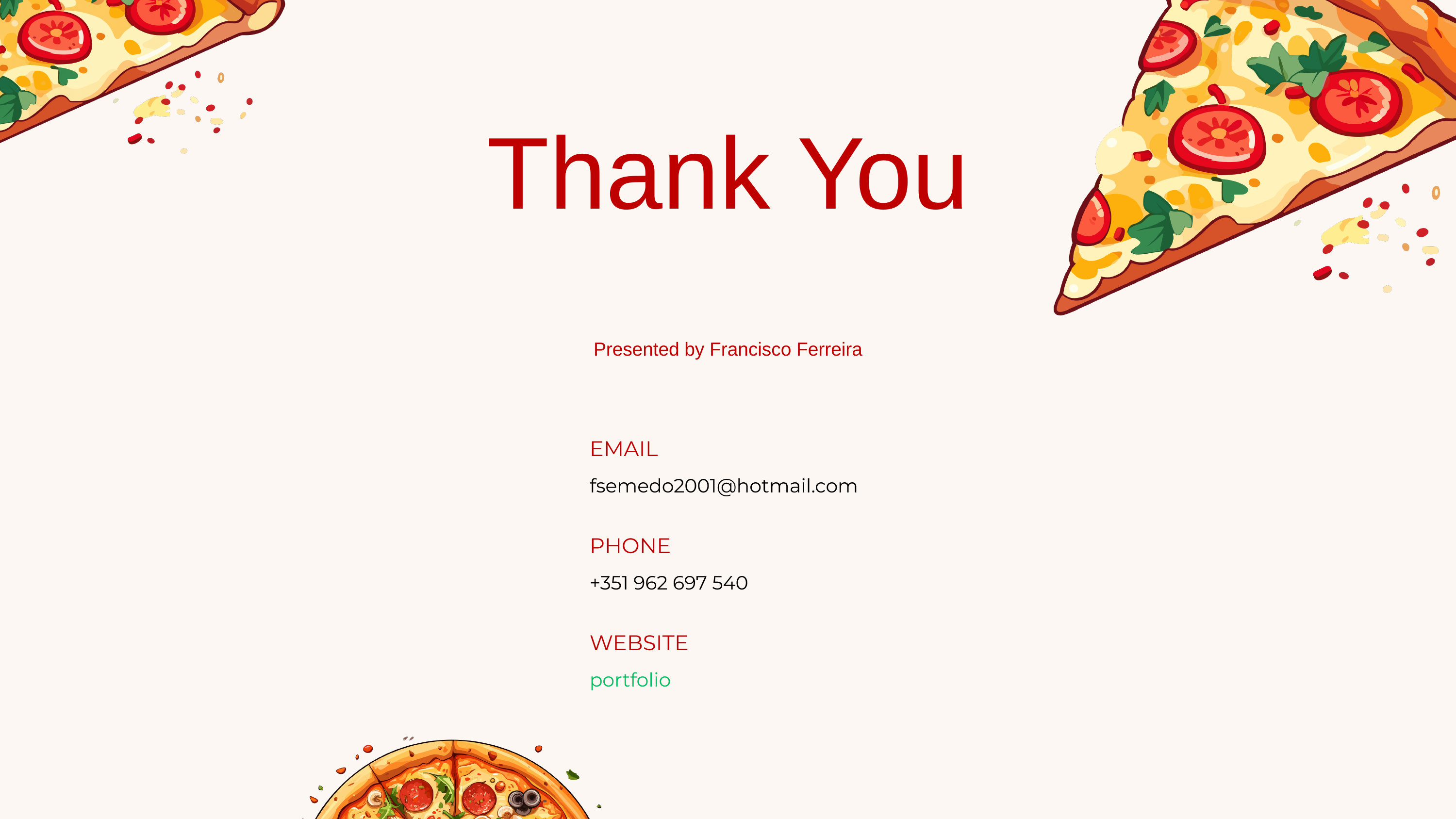

Thank You
Presented by Francisco Ferreira
EMAIL
fsemedo2001@hotmail.com
PHONE
+351 962 697 540
WEBSITE
portfolio